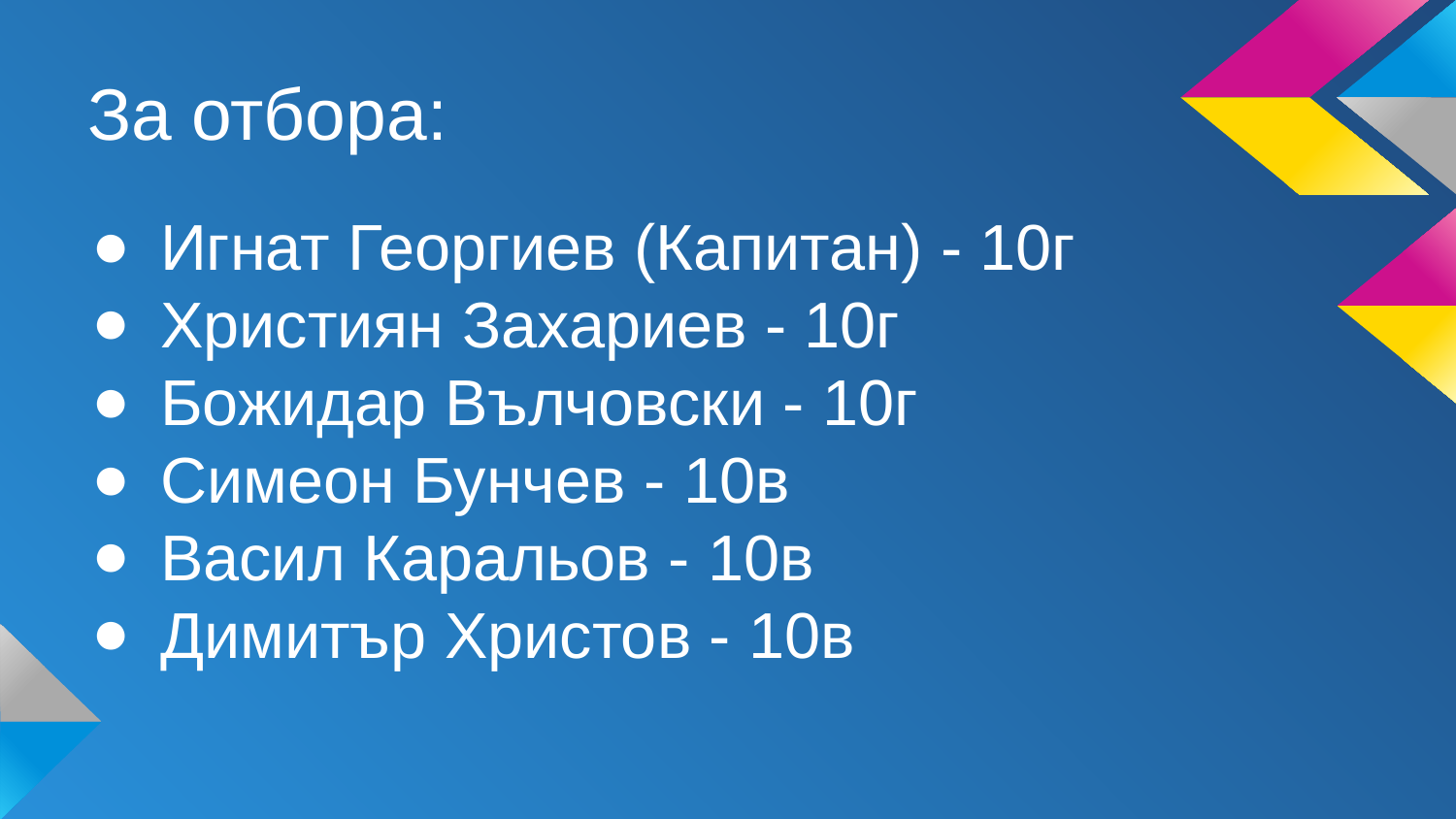

# За отбора:
Игнат Георгиев (Капитан) - 10г
Християн Захариев - 10г
Божидар Вълчовски - 10г
Симеон Бунчев - 10в
Васил Каральов - 10в
Димитър Христов - 10в